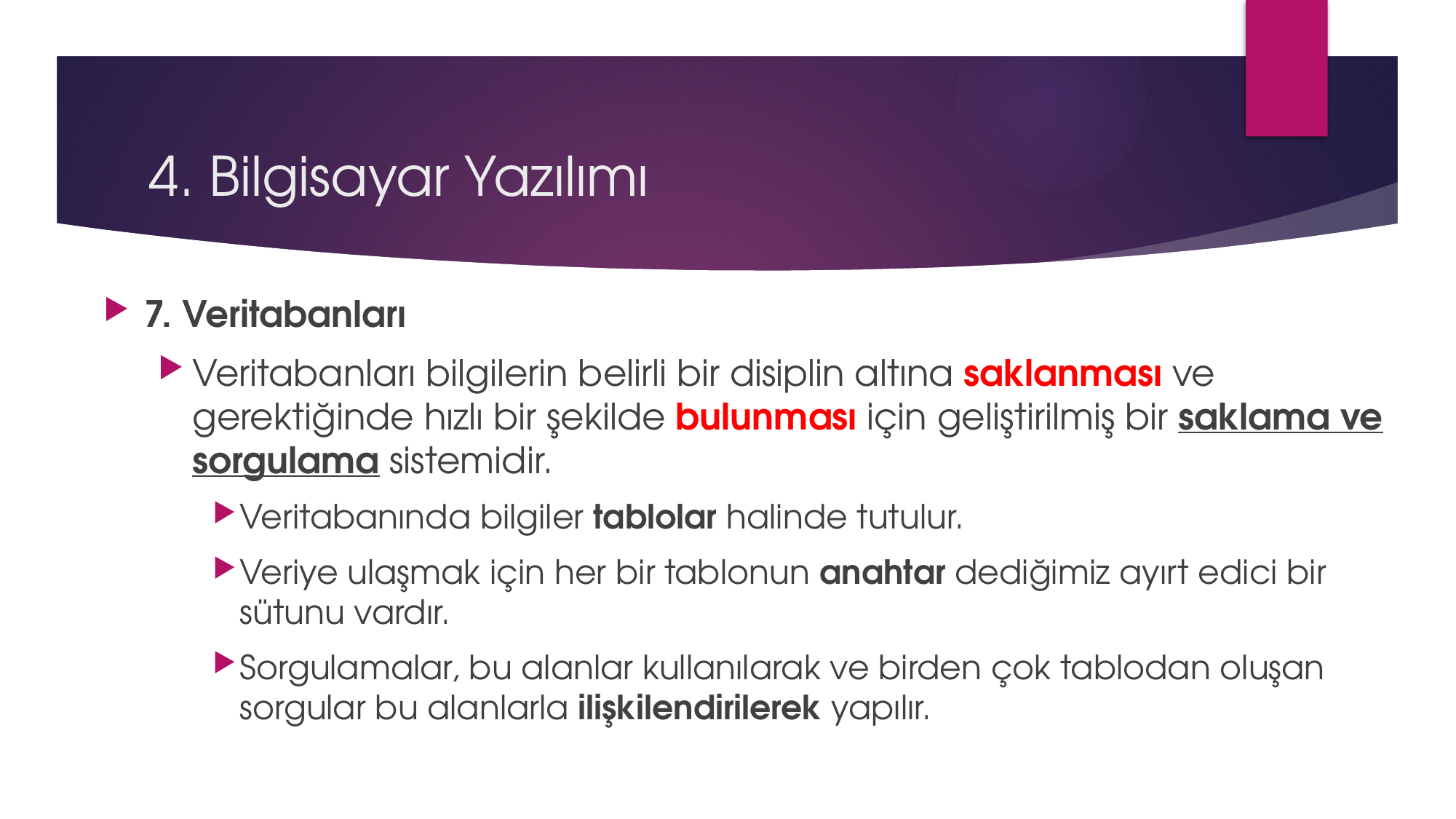

# 4. Bilgisayar Yazılımı
7. Veritabanları
Veritabanları bilgilerin belirli bir disiplin altına saklanması ve gerektiğinde hızlı bir şekilde bulunması için geliştirilmiş bir saklama ve sorgulama sistemidir.
Veritabanında bilgiler tablolar halinde tutulur.
Veriye ulaşmak için her bir tablonun anahtar dediğimiz ayırt edici bir sütunu vardır.
Sorgulamalar, bu alanlar kullanılarak ve birden çok tablodan oluşan sorgular bu alanlarla ilişkilendirilerek yapılır.